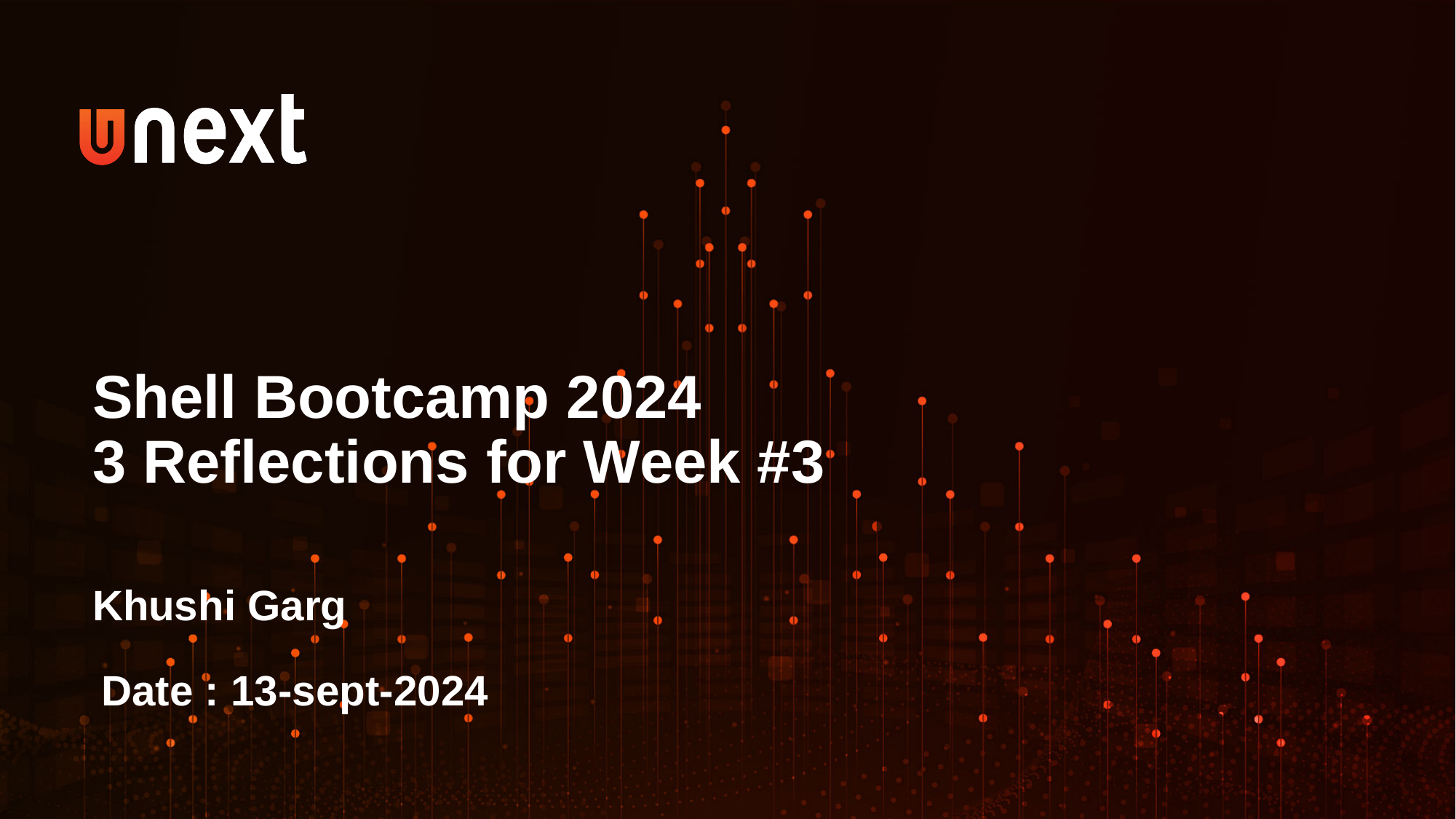

Shell Bootcamp 2024
3 Reflections for Week #3
Khushi Garg
Date : 13-sept-2024